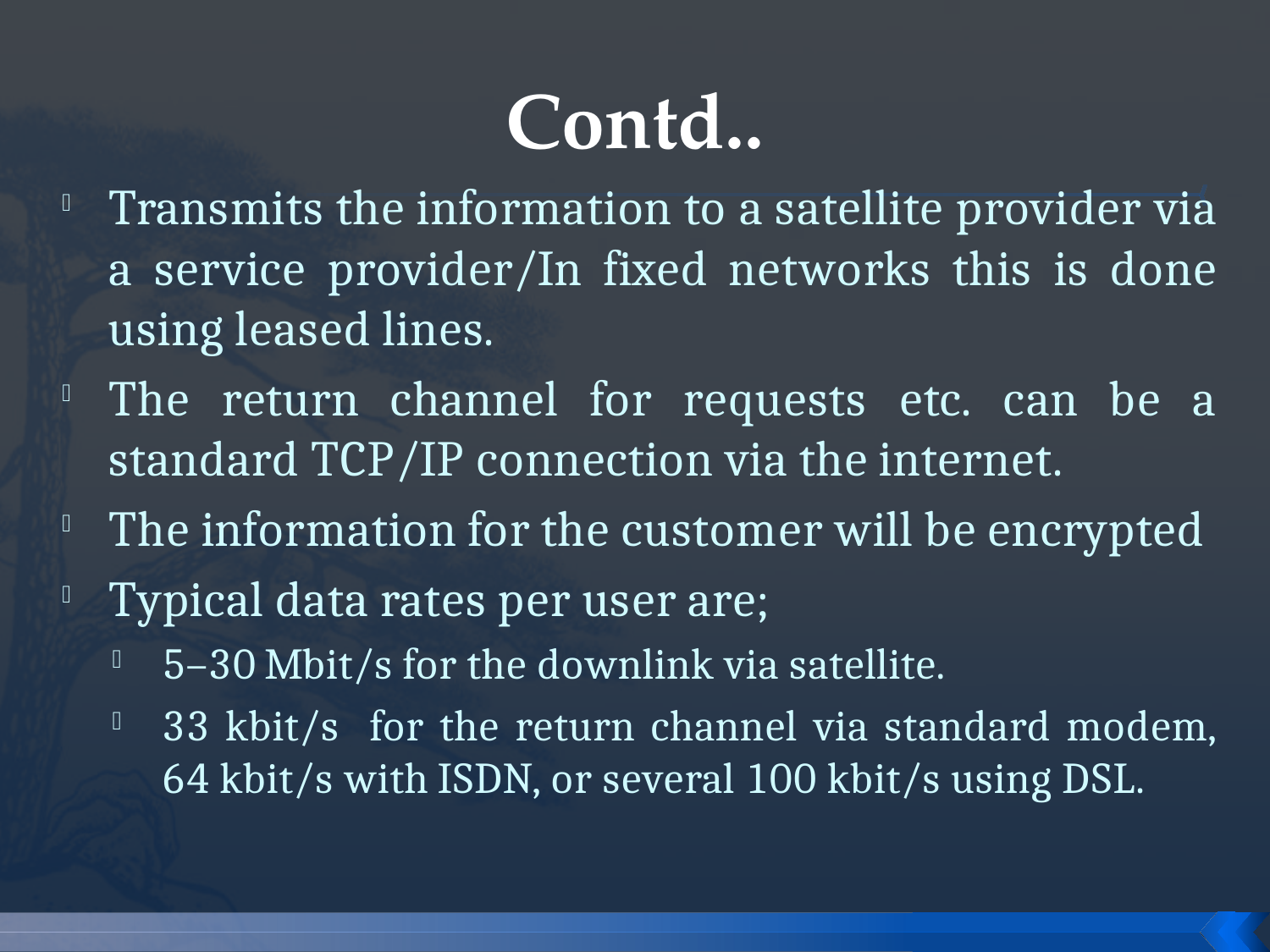

# Contd..
Transmits the information to a satellite provider via a service provider/In fixed networks this is done using leased lines.
The return channel for requests etc. can be a standard TCP/IP connection via the internet.
The information for the customer will be encrypted
Typical data rates per user are;
5–30 Mbit/s for the downlink via satellite.
33 kbit/s  for the return channel via standard modem, 64 kbit/s with ISDN, or several 100 kbit/s using DSL.